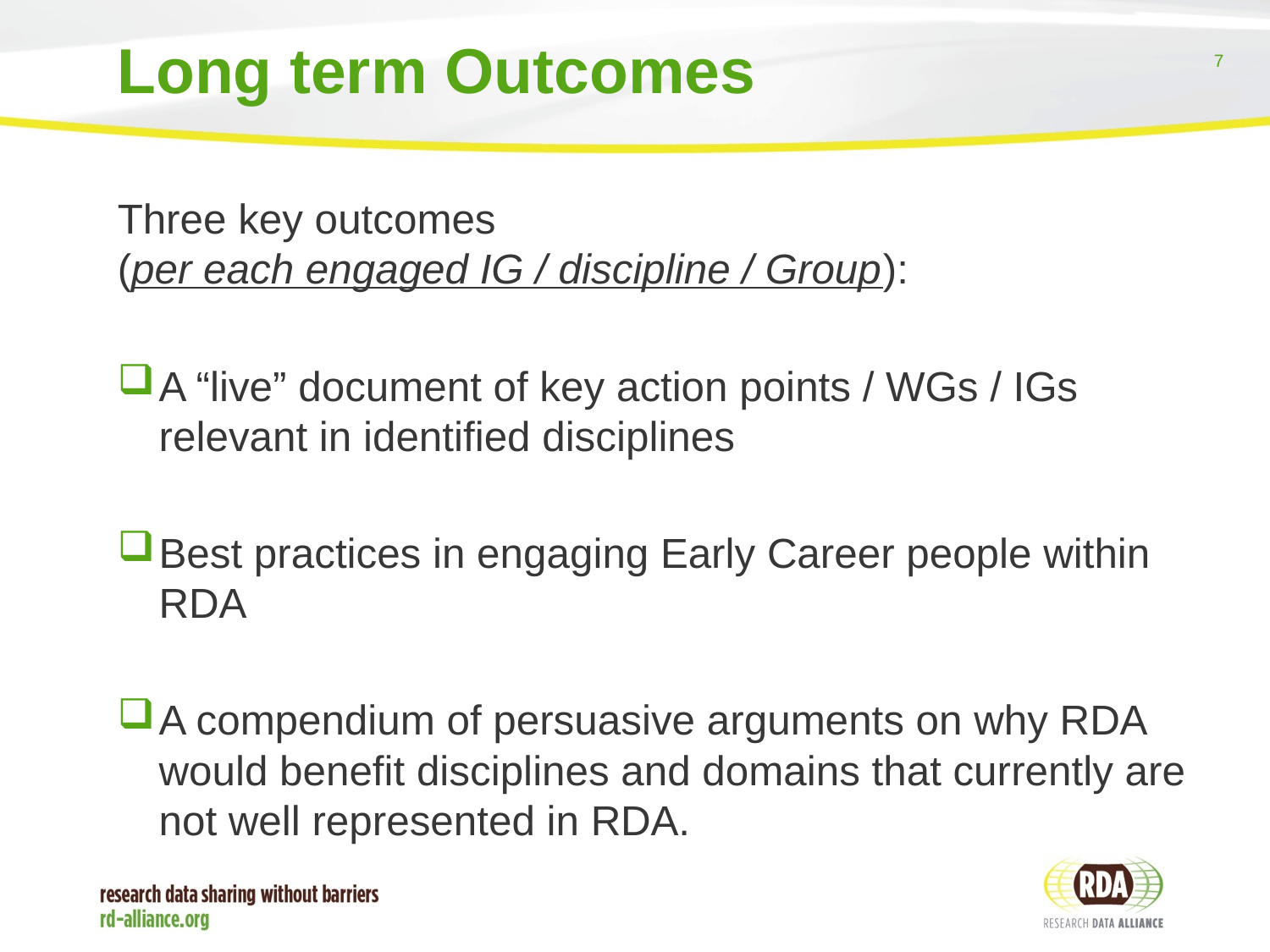

# Long term Outcomes
Three key outcomes
(per each engaged IG / discipline / Group):

A “live” document of key action points / WGs / IGs relevant in identified disciplines

Best practices in engaging Early Career people within RDA

A compendium of persuasive arguments on why RDA would benefit disciplines and domains that currently are not well represented in RDA.